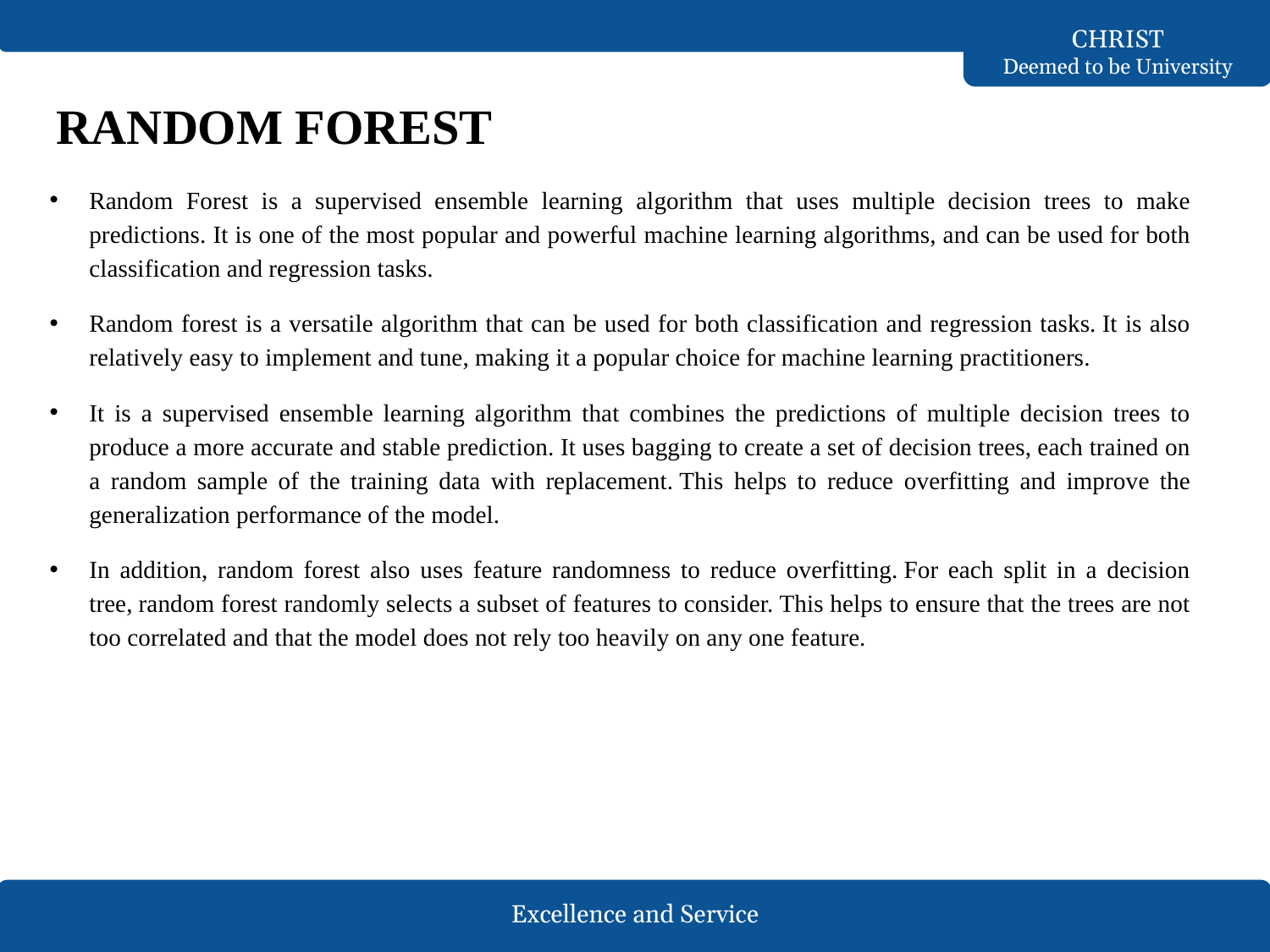

# RANDOM FOREST

Random Forest is a supervised ensemble learning algorithm that uses multiple decision trees to make predictions. It is one of the most popular and powerful machine learning algorithms, and can be used for both classification and regression tasks.
Random forest is a versatile algorithm that can be used for both classification and regression tasks. It is also relatively easy to implement and tune, making it a popular choice for machine learning practitioners.
It is a supervised ensemble learning algorithm that combines the predictions of multiple decision trees to produce a more accurate and stable prediction. It uses bagging to create a set of decision trees, each trained on a random sample of the training data with replacement. This helps to reduce overfitting and improve the generalization performance of the model.
In addition, random forest also uses feature randomness to reduce overfitting. For each split in a decision tree, random forest randomly selects a subset of features to consider. This helps to ensure that the trees are not too correlated and that the model does not rely too heavily on any one feature.